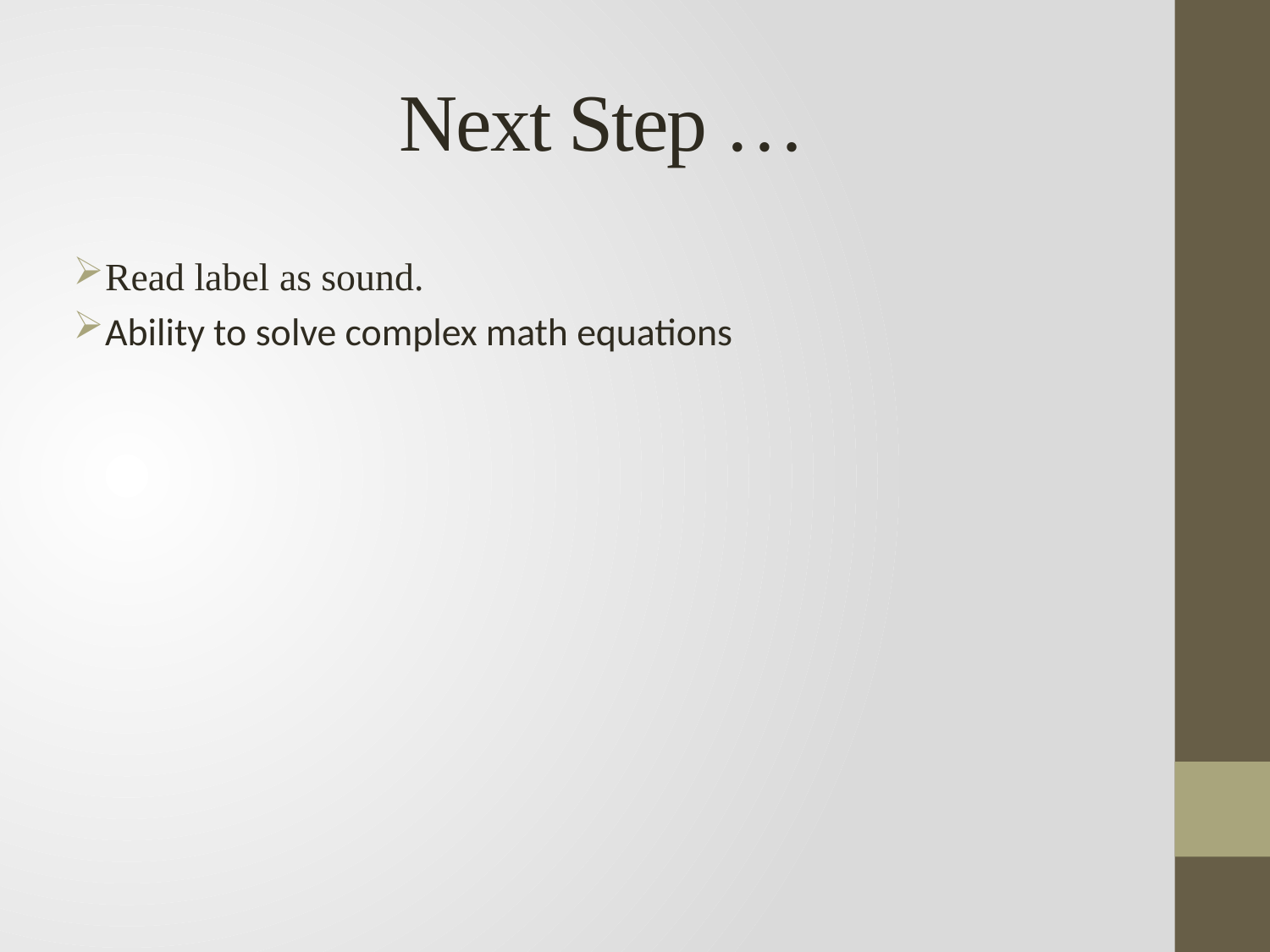

# Next Step …
Read label as sound.
Ability to solve complex math equations